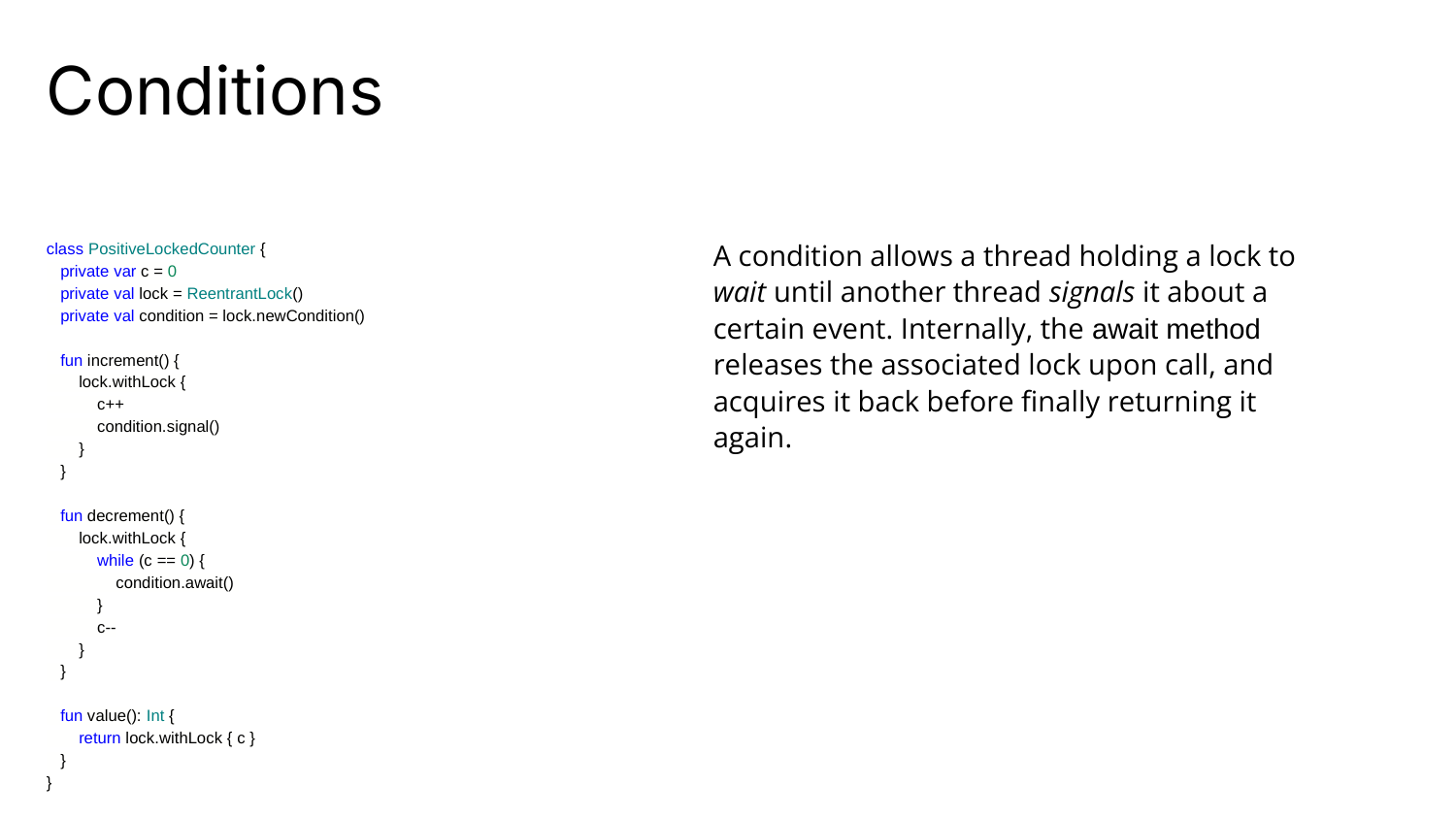

# Conditions
class PositiveLockedCounter {
   private var c = 0
   private val lock = ReentrantLock()
   private val condition = lock.newCondition()

   fun increment() {
       lock.withLock {
           c++
           condition.signal()
       }
   }

   fun decrement() {
       lock.withLock {
           while (c == 0) {
               condition.await()
           }
           c--
       }
   }

   fun value(): Int {
       return lock.withLock { c }
   }
}

A condition allows a thread holding a lock to wait until another thread signals it about a certain event. Internally, the await method releases the associated lock upon call, and acquires it back before finally returning it again.